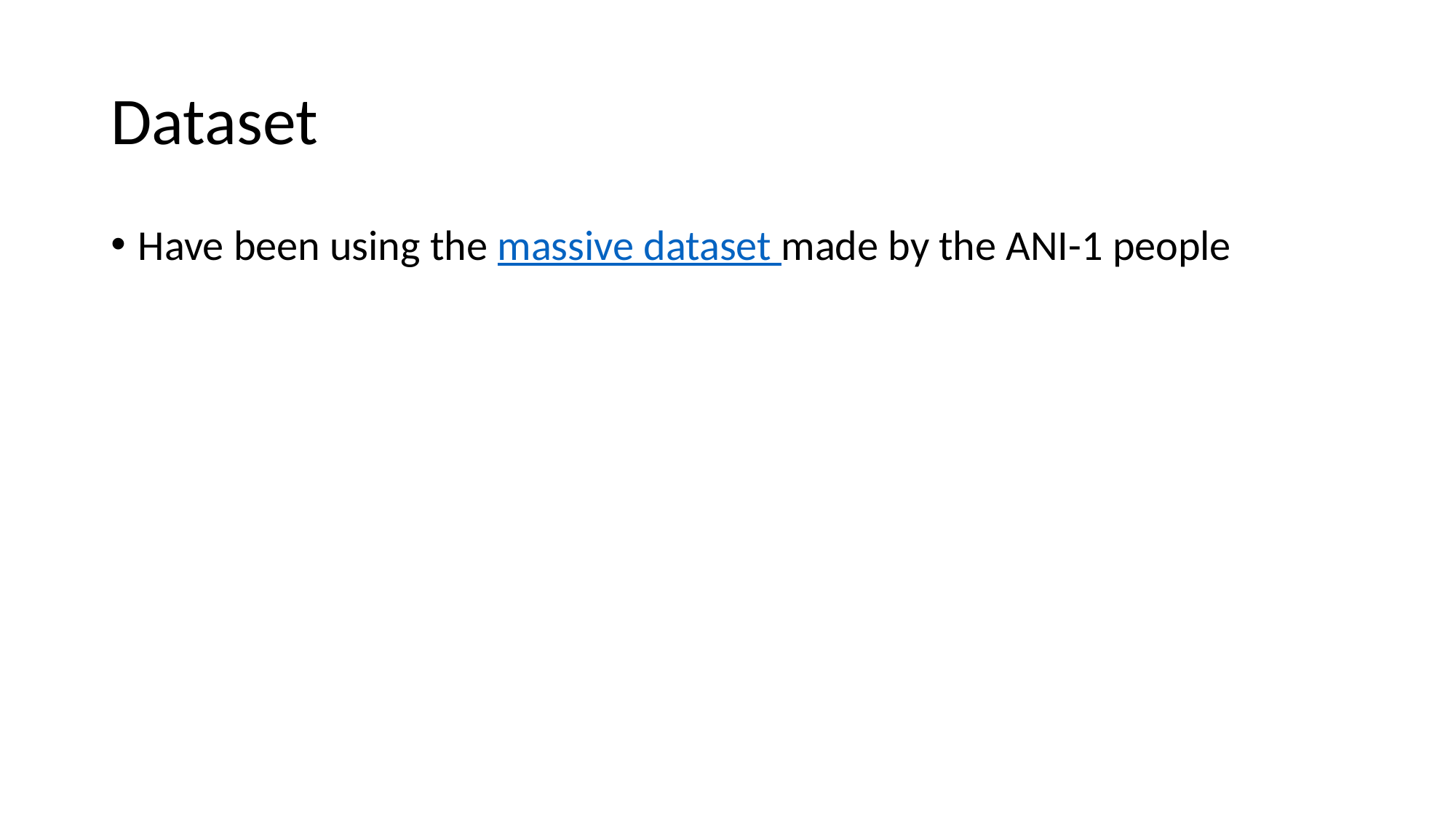

# Dataset
Have been using the massive dataset made by the ANI-1 people